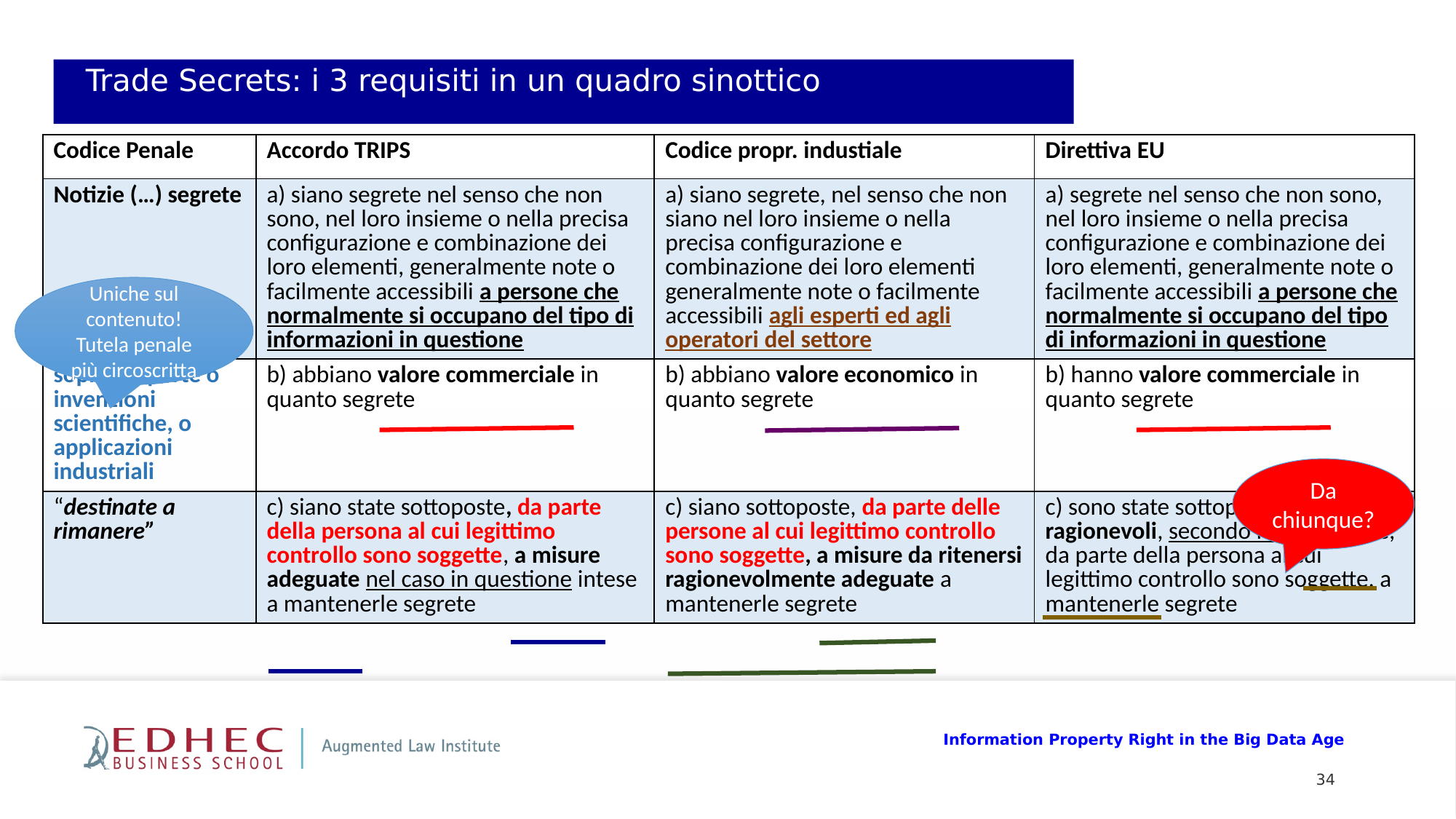

Trade Secrets: i 3 requisiti in un quadro sinottico
| Codice Penale | Accordo TRIPS | Codice propr. industiale | Direttiva EU |
| --- | --- | --- | --- |
| Notizie (…) segrete | a) siano segrete nel senso che non sono, nel loro insieme o nella precisa configurazione e combinazione dei loro elementi, generalmente note o facilmente accessibili a persone che normalmente si occupano del tipo di informazioni in questione | a) siano segrete, nel senso che non siano nel loro insieme o nella precisa configurazione e combinazione dei loro elementi generalmente note o facilmente accessibili agli esperti ed agli operatori del settore | a) segrete nel senso che non sono, nel loro insieme o nella precisa configurazione e combinazione dei loro elementi, generalmente note o facilmente accessibili a persone che normalmente si occupano del tipo di informazioni in questione |
| sopra scoperte o invenzioni scientifiche, o applicazioni industriali | b) abbiano valore commerciale in quanto segrete | b) abbiano valore economico in quanto segrete | b) hanno valore commerciale in quanto segrete |
| “destinate a rimanere” | c) siano state sottoposte, da parte della persona al cui legittimo controllo sono soggette, a misure adeguate nel caso in questione intese a mantenerle segrete | c) siano sottoposte, da parte delle persone al cui legittimo controllo sono soggette, a misure da ritenersi ragionevolmente adeguate a mantenerle segrete | c) sono state sottoposte a misure ragionevoli, secondo le circostanze, da parte della persona al cui legittimo controllo sono soggette, a mantenerle segrete |

Uniche sul contenuto! Tutela penale più circoscritta
Da chiunque?
Information Property Right in the Big Data Age
34